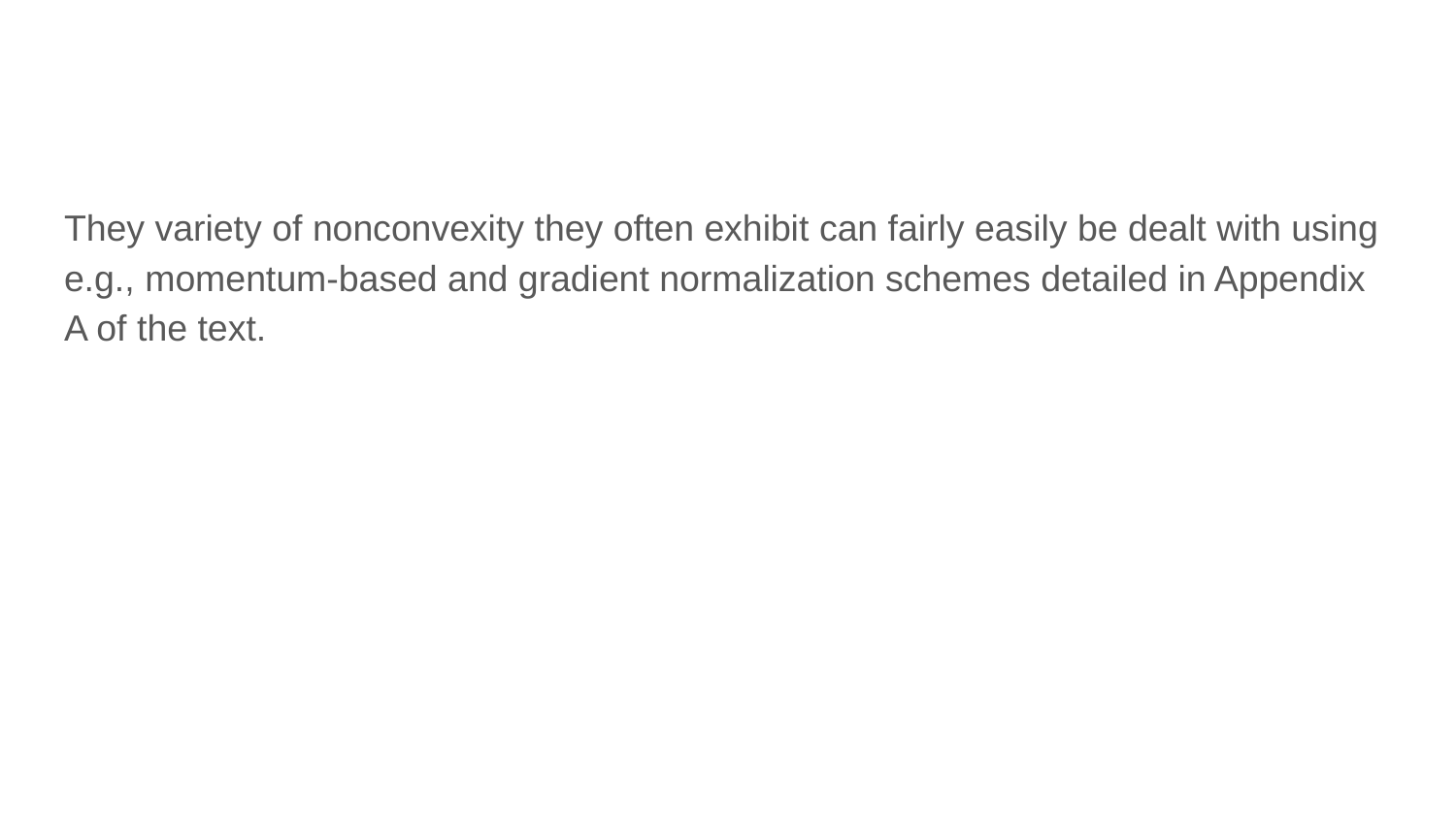

They variety of nonconvexity they often exhibit can fairly easily be dealt with using e.g., momentum-based and gradient normalization schemes detailed in Appendix A of the text.